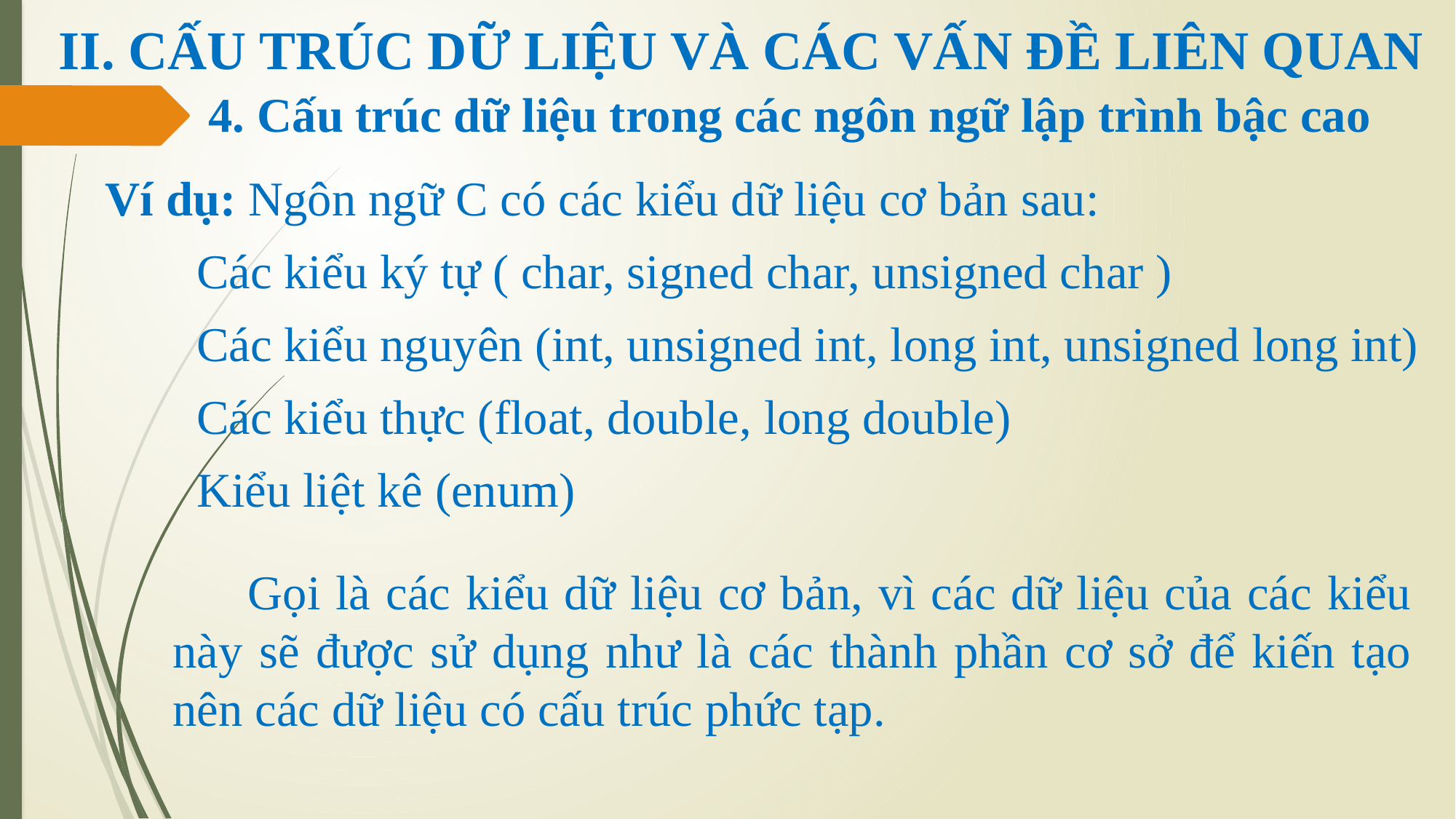

# II. CẤU TRÚC DỮ LIỆU VÀ CÁC VẤN ĐỀ LIÊN QUAN
4. Cấu trúc dữ liệu trong các ngôn ngữ lập trình bậc cao
Ví dụ: Ngôn ngữ C có các kiểu dữ liệu cơ bản sau:
Các kiểu ký tự ( char, signed char, unsigned char )
Các kiểu nguyên (int, unsigned int, long int, unsigned long int)
Các kiểu thực (float, double, long double)
Kiểu liệt kê (enum)
Gọi là các kiểu dữ liệu cơ bản, vì các dữ liệu của các kiểu này sẽ được sử dụng như là các thành phần cơ sở để kiến tạo nên các dữ liệu có cấu trúc phức tạp.